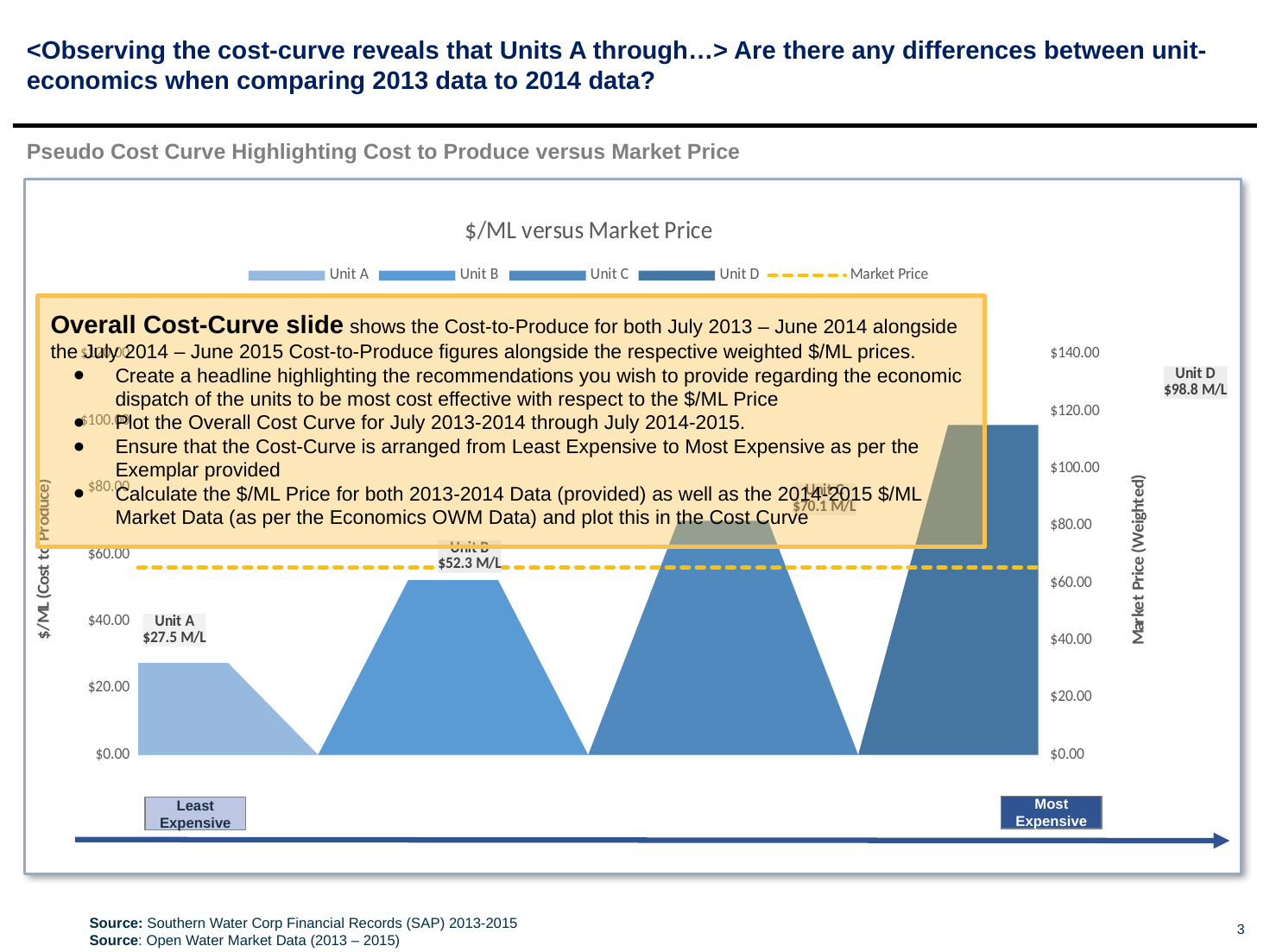

# <Observing the cost-curve reveals that Units A through…> Are there any differences between unit-economics when comparing 2013 data to 2014 data?
Pseudo Cost Curve Highlighting Cost to Produce versus Market Price

### Chart: $/ML versus Market Price

| Category | Unit A | Unit B | Unit C | Unit D |  |
|---|---|---|---|---|---|
| 0 | 27.5 | 0.0 | 0.0 | 0.0 | 65.5 |
| 100 | 27.5 | 0.0 | 0.0 | 0.0 | 65.5 |
| 100 | 0.0 | 0.0 | 0.0 | 0.0 | 65.5 |
| 100 | 0.0 | 52.31 | 0.0 | 0.0 | 65.5 |
| 300 | 0.0 | 52.31 | 0.0 | 0.0 | 65.5 |
| 300 | 0.0 | 0.0 | 0.0 | 0.0 | 65.5 |
| 300 | 0.0 | 0.0 | 70.05 | 0.0 | 65.5 |
| 800 | 0.0 | 0.0 | 70.05 | 0.0 | 65.5 |
| 800 | 0.0 | 0.0 | 0.0 | 0.0 | 65.5 |
| 800 | 0.0 | 0.0 | 0.0 | 98.81 | 65.5 |
| 1450 | 0.0 | 0.0 | 0.0 | 98.81 | 65.5 |
Overall Cost-Curve slide shows the Cost-to-Produce for both July 2013 – June 2014 alongside the July 2014 – June 2015 Cost-to-Produce figures alongside the respective weighted $/ML prices.
Create a headline highlighting the recommendations you wish to provide regarding the economic dispatch of the units to be most cost effective with respect to the $/ML Price
Plot the Overall Cost Curve for July 2013-2014 through July 2014-2015.
Ensure that the Cost-Curve is arranged from Least Expensive to Most Expensive as per the Exemplar provided
Calculate the $/ML Price for both 2013-2014 Data (provided) as well as the 2014-2015 $/ML Market Data (as per the Economics OWM Data) and plot this in the Cost Curve
Most Expensive
Least Expensive
Source: Southern Water Corp Financial Records (SAP) 2013-2015
Source: Open Water Market Data (2013 – 2015)